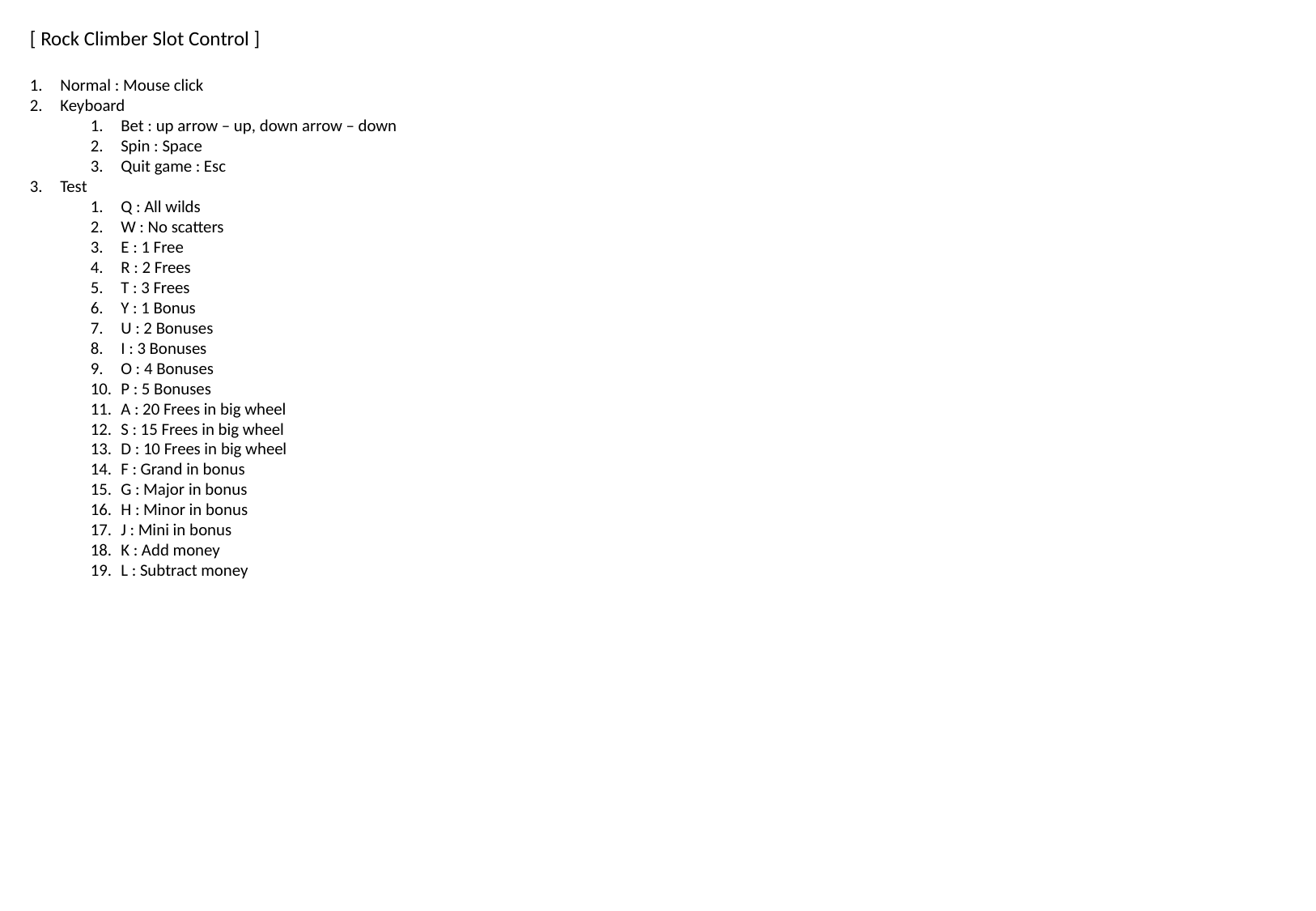

[ Rock Climber Slot Control ]

Normal : Mouse click
Keyboard
Bet : up arrow – up, down arrow – down
Spin : Space
Quit game : Esc
Test
Q : All wilds
W : No scatters
E : 1 Free
R : 2 Frees
T : 3 Frees
Y : 1 Bonus
U : 2 Bonuses
I : 3 Bonuses
O : 4 Bonuses
P : 5 Bonuses
A : 20 Frees in big wheel
S : 15 Frees in big wheel
D : 10 Frees in big wheel
F : Grand in bonus
G : Major in bonus
H : Minor in bonus
J : Mini in bonus
K : Add money
L : Subtract money